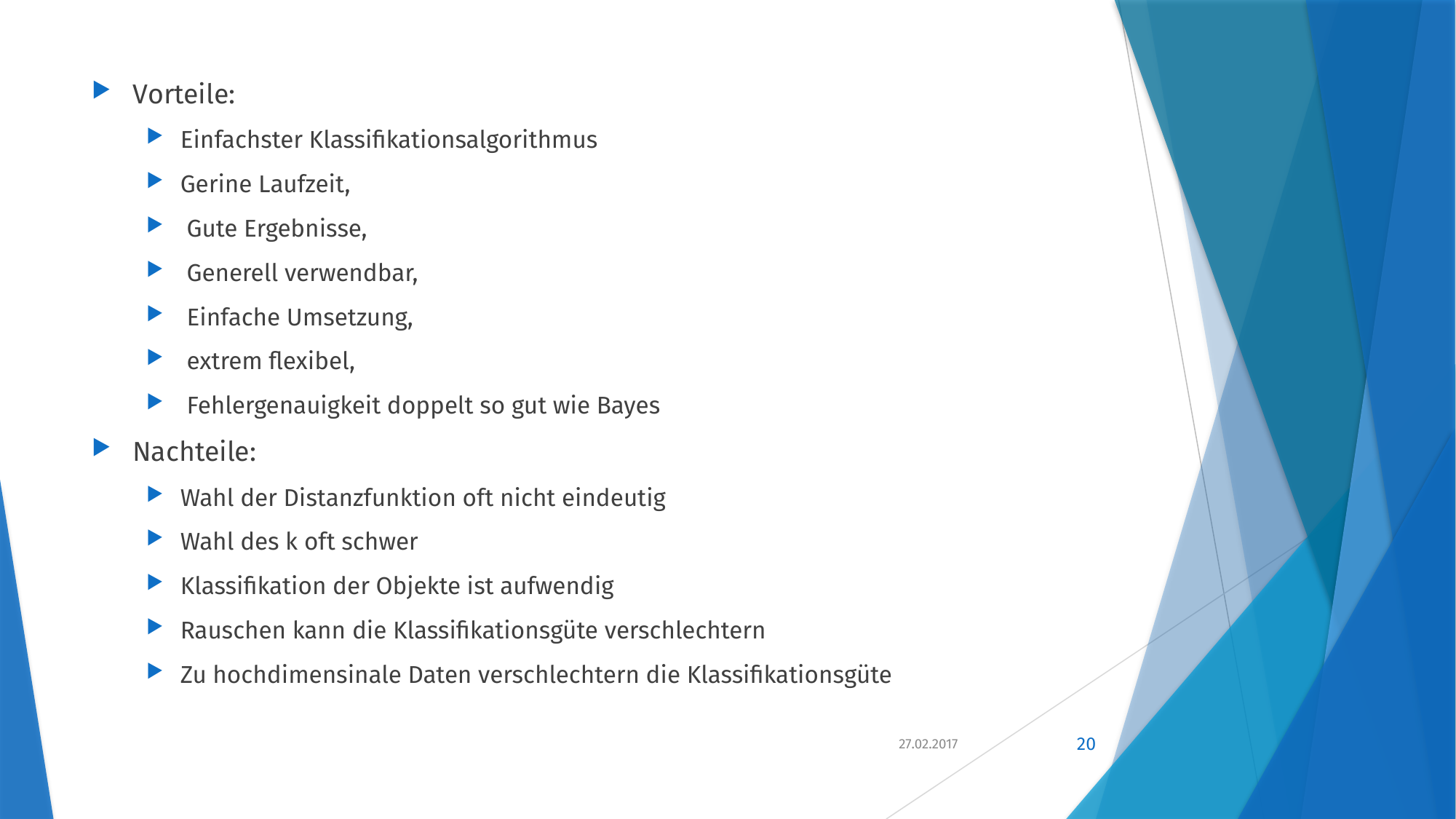

Vorteile:
Einfachster Klassifikationsalgorithmus
Gerine Laufzeit,
 Gute Ergebnisse,
 Generell verwendbar,
 Einfache Umsetzung,
 extrem flexibel,
 Fehlergenauigkeit doppelt so gut wie Bayes
Nachteile:
Wahl der Distanzfunktion oft nicht eindeutig
Wahl des k oft schwer
Klassifikation der Objekte ist aufwendig
Rauschen kann die Klassifikationsgüte verschlechtern
Zu hochdimensinale Daten verschlechtern die Klassifikationsgüte

27.02.2017
20